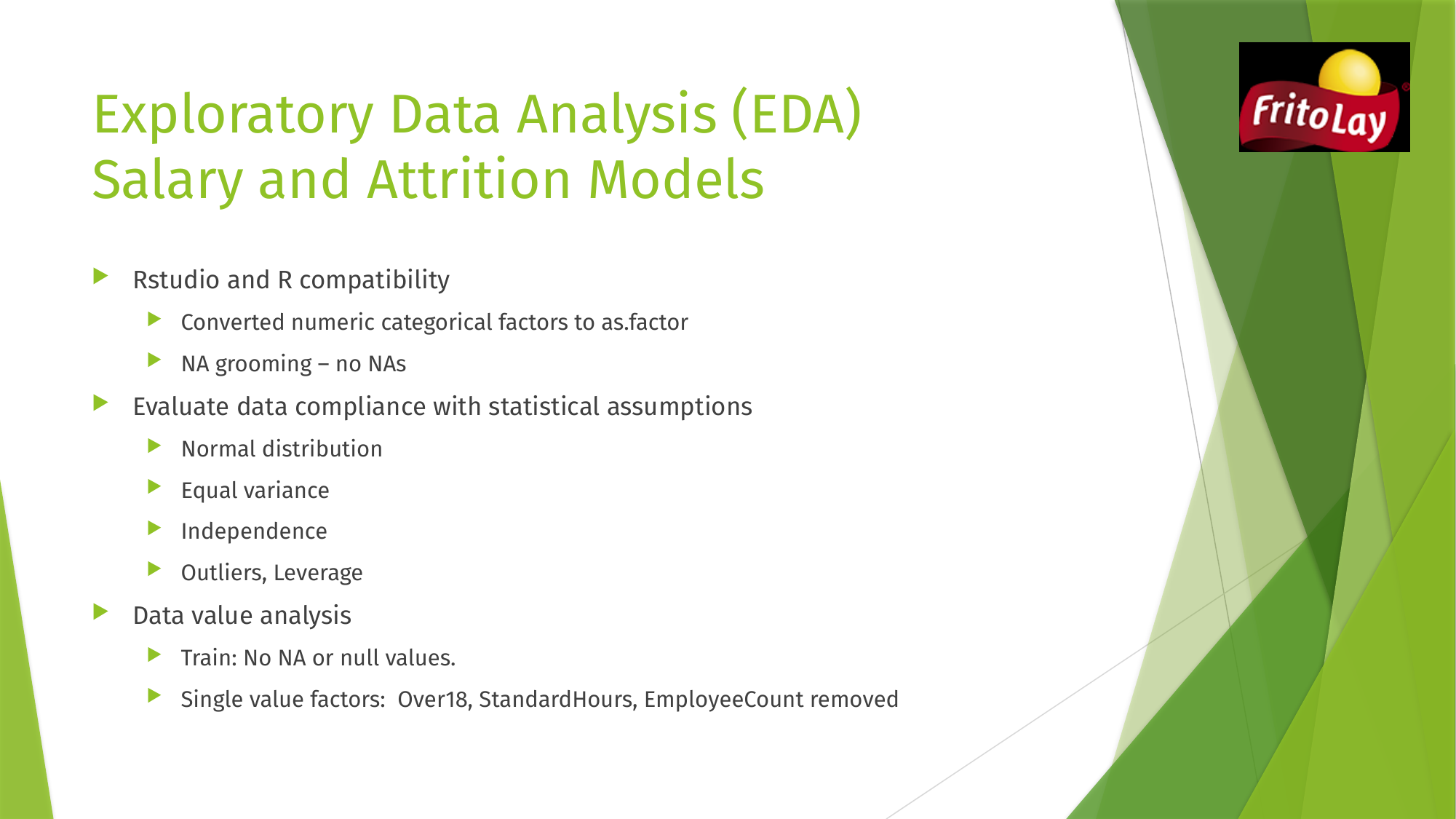

# Exploratory Data Analysis (EDA) Salary and Attrition Models
Rstudio and R compatibility
Converted numeric categorical factors to as.factor
NA grooming – no NAs
Evaluate data compliance with statistical assumptions
Normal distribution
Equal variance
Independence
Outliers, Leverage
Data value analysis
Train: No NA or null values.
Single value factors:  Over18, StandardHours, EmployeeCount removed